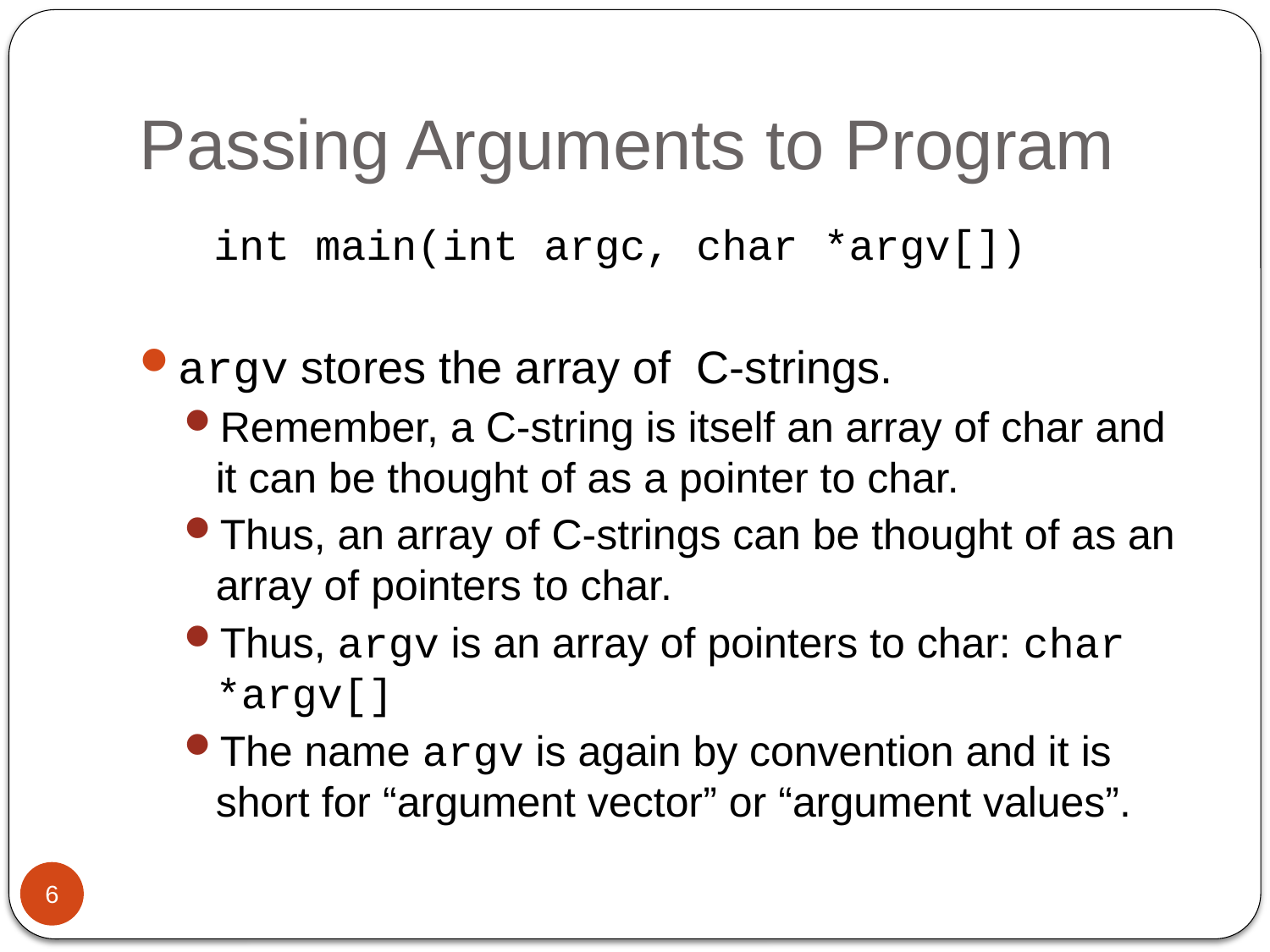

# Passing Arguments to Program

argv stores the array of  C-strings.
Remember, a C-string is itself an array of char and it can be thought of as a pointer to char.
Thus, an array of C-strings can be thought of as an array of pointers to char.
Thus, argv is an array of pointers to char: char *argv[]
The name argv is again by convention and it is short for “argument vector” or “argument values”.

int main(int argc, char *argv[])
6